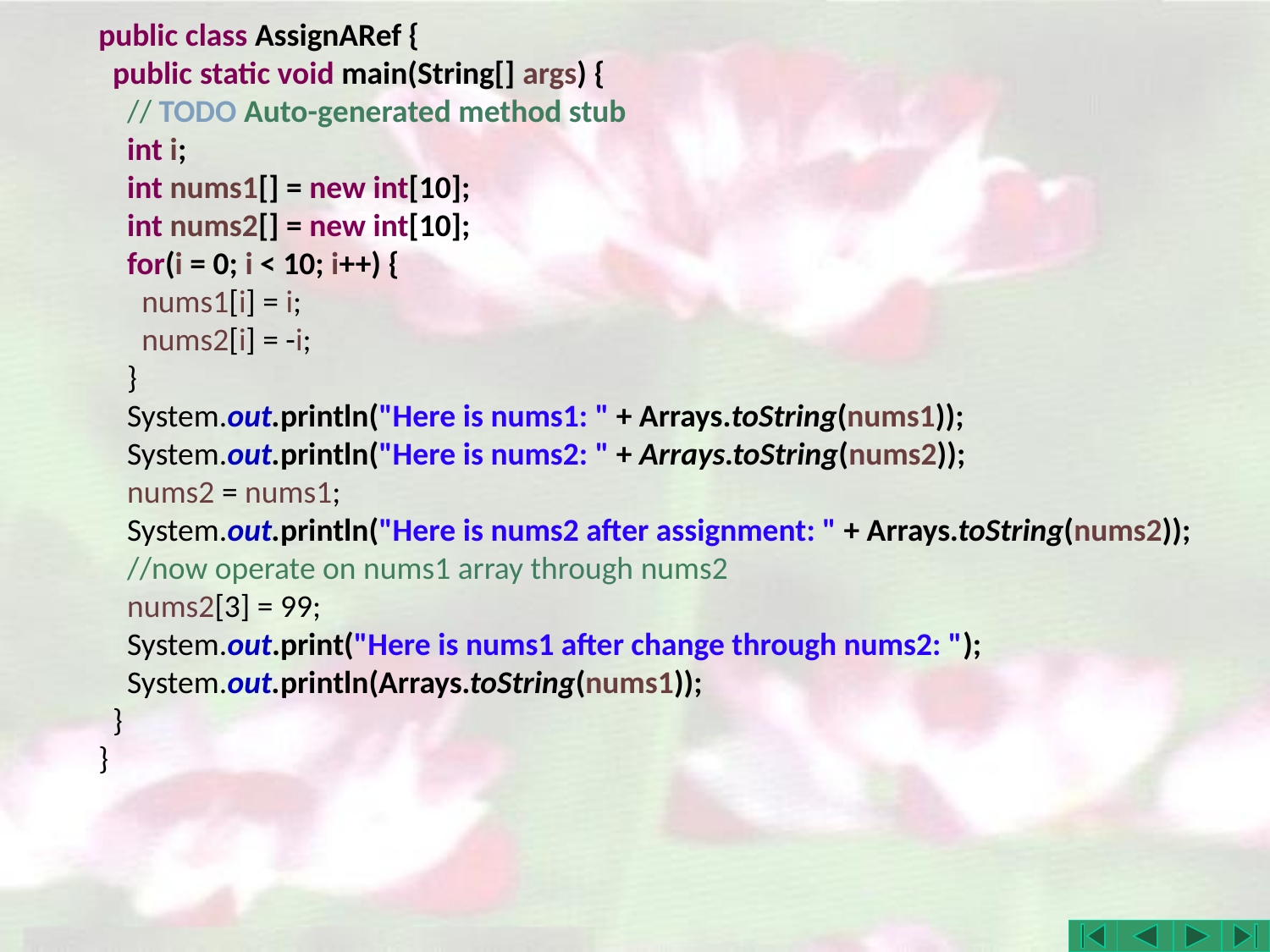

public class AssignARef {
  public static void main(String[] args) {
    // TODO Auto-generated method stub
    int i;
    int nums1[] = new int[10];
    int nums2[] = new int[10];
    for(i = 0; i < 10; i++) {
      nums1[i] = i;
      nums2[i] = -i;
    }
    System.out.println("Here is nums1: " + Arrays.toString(nums1));
    System.out.println("Here is nums2: " + Arrays.toString(nums2));
    nums2 = nums1;
    System.out.println("Here is nums2 after assignment: " + Arrays.toString(nums2));
    //now operate on nums1 array through nums2
    nums2[3] = 99;
    System.out.print("Here is nums1 after change through nums2: ");
    System.out.println(Arrays.toString(nums1));
  }
}